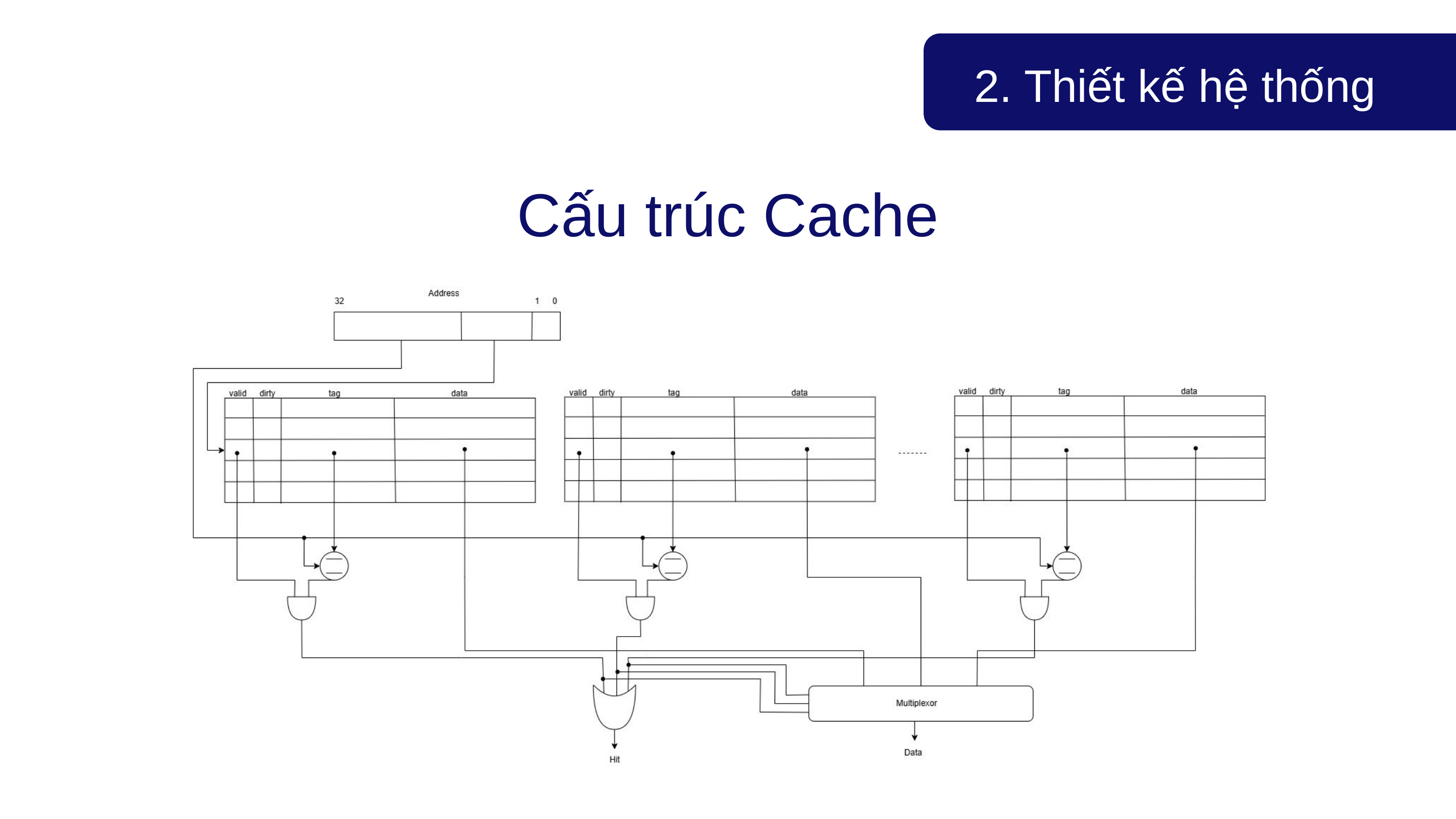

2. Thiết kế hệ thống
Cấu trúc Cache